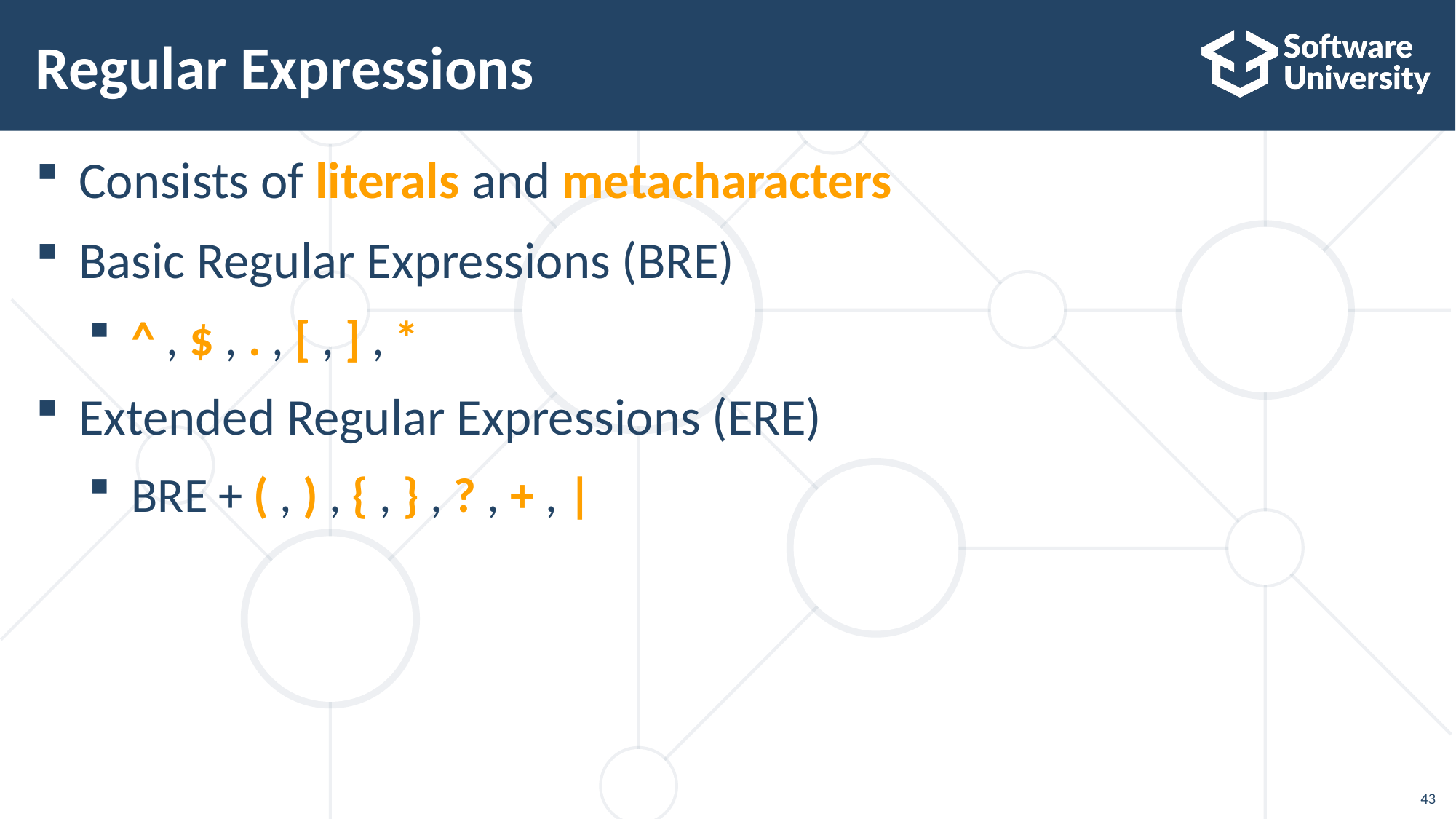

# Regular Expressions
Consists of literals and metacharacters
Basic Regular Expressions (BRE)
^ , $ , . , [ , ] , *
Extended Regular Expressions (ERE)
BRE + ( , ) , { , } , ? , + , |
43